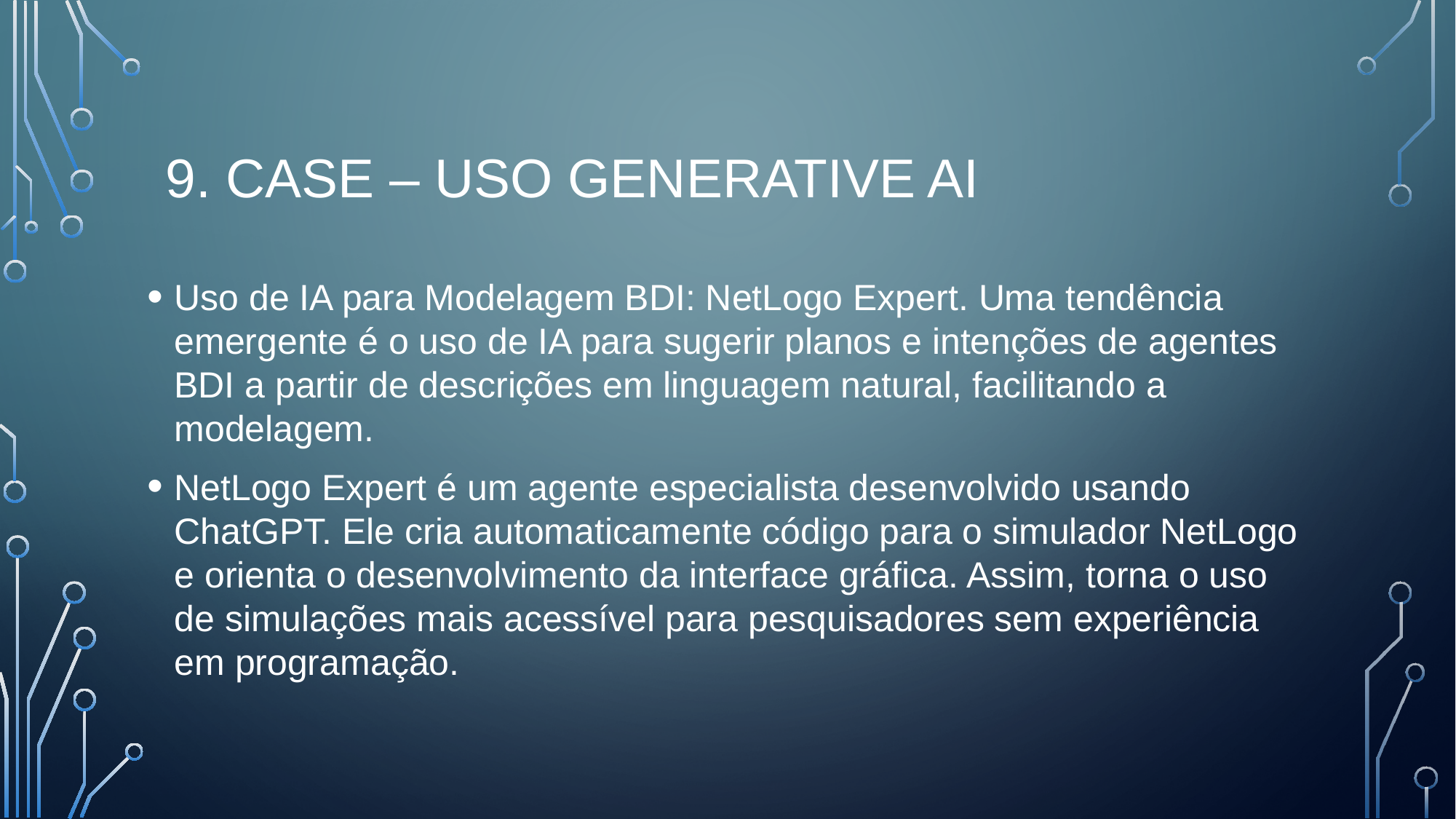

9. Case – Uso GENERATIVE AI
Uso de IA para Modelagem BDI: NetLogo Expert. Uma tendência emergente é o uso de IA para sugerir planos e intenções de agentes BDI a partir de descrições em linguagem natural, facilitando a modelagem.
NetLogo Expert é um agente especialista desenvolvido usando ChatGPT. Ele cria automaticamente código para o simulador NetLogo e orienta o desenvolvimento da interface gráfica. Assim, torna o uso de simulações mais acessível para pesquisadores sem experiência em programação.